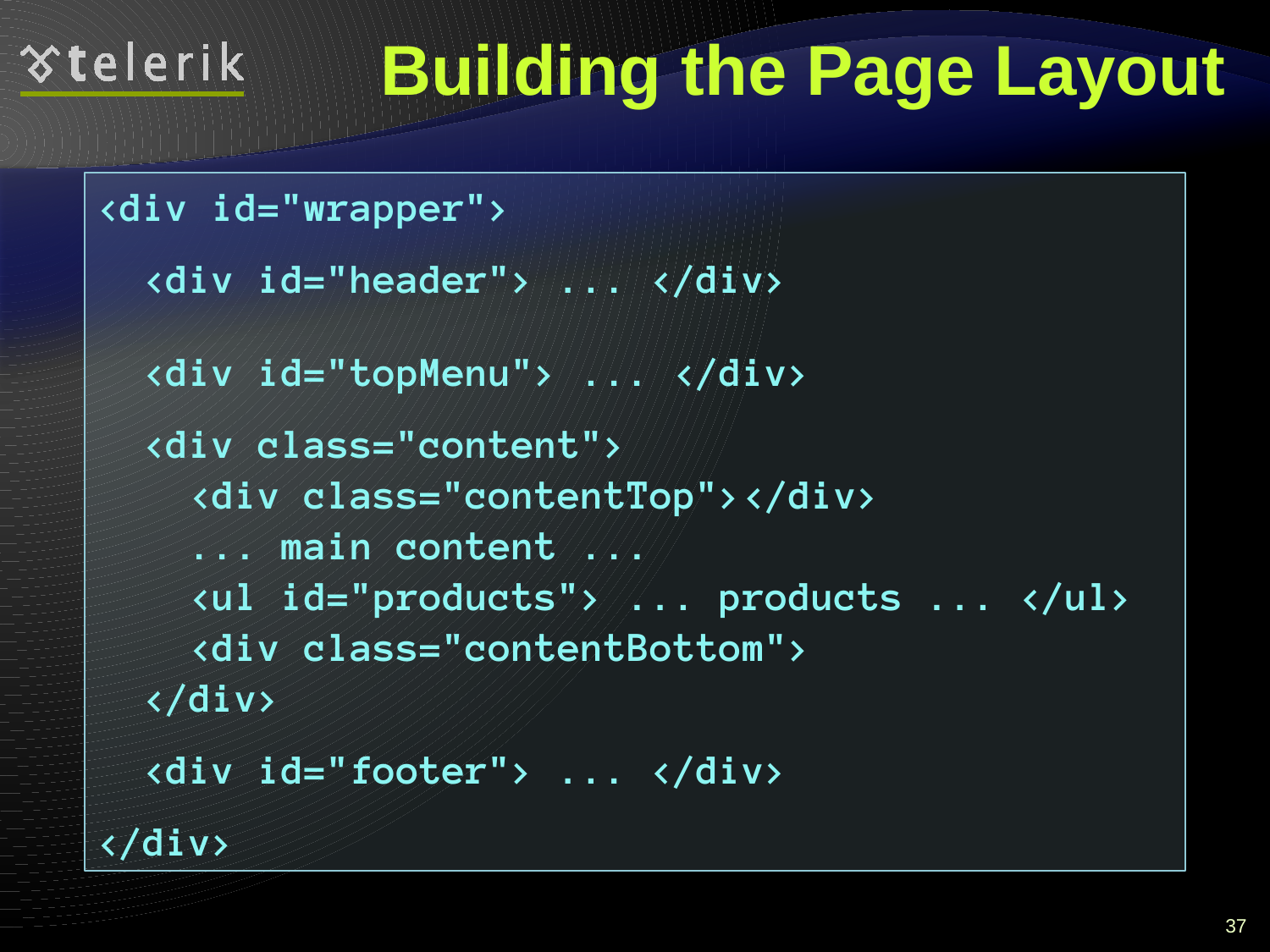

# Building the Page Layout
<div id="wrapper">
  <div id="header"> ... </div>
  <div id="topMenu"> ... </div>
  <div class="content">
    <div class="contentTop"></div>
    ... main content ...
    <ul id="products"> ... products ... </ul>
    <div class="contentBottom">
  </div>
  <div id="footer"> ... </div>
</div>
37